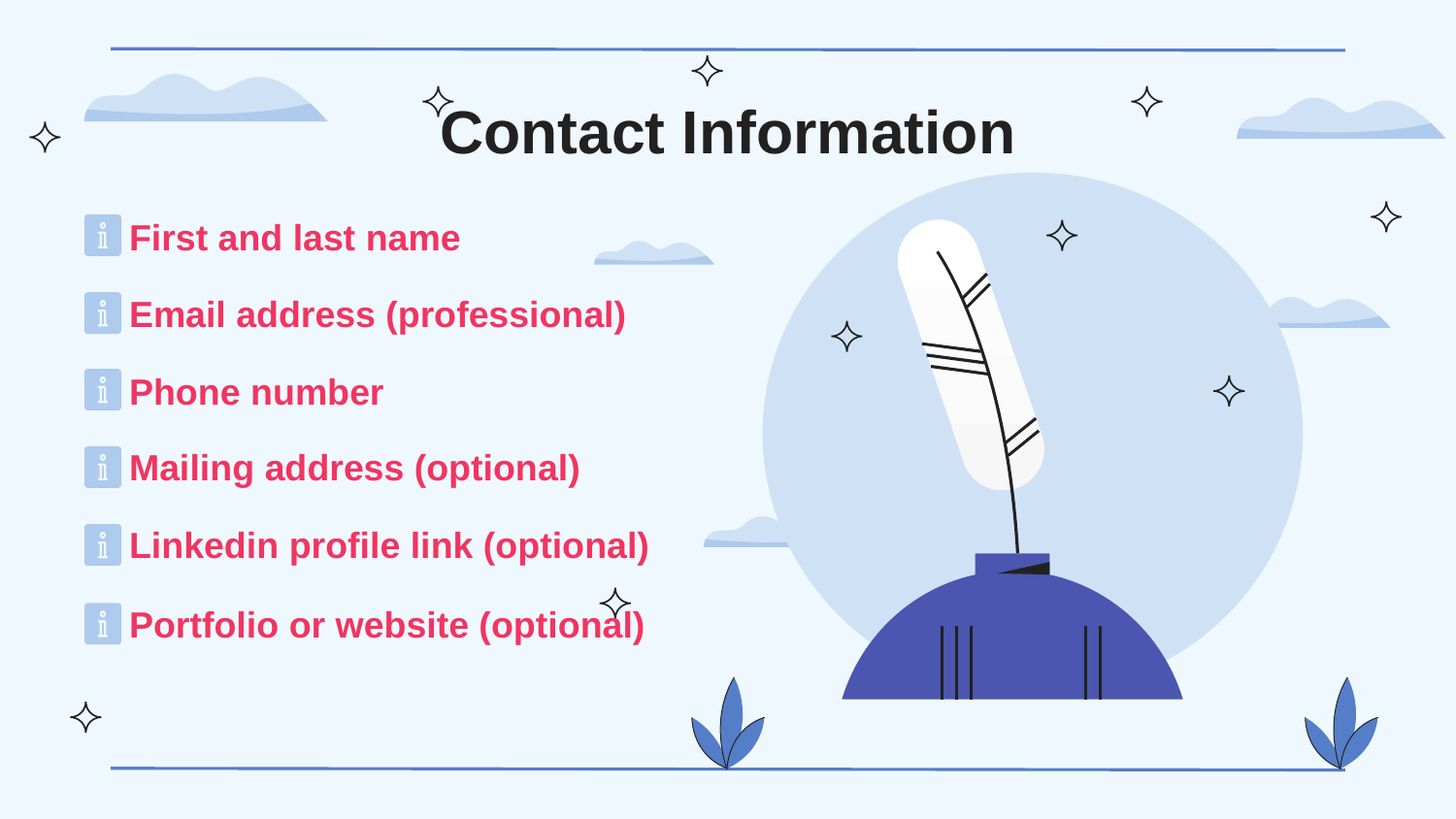

# Contact Information

First and last name

Email address (professional)

Phone number

Mailing address (optional)

Linkedin profile link (optional)

Portfolio or website (optional)